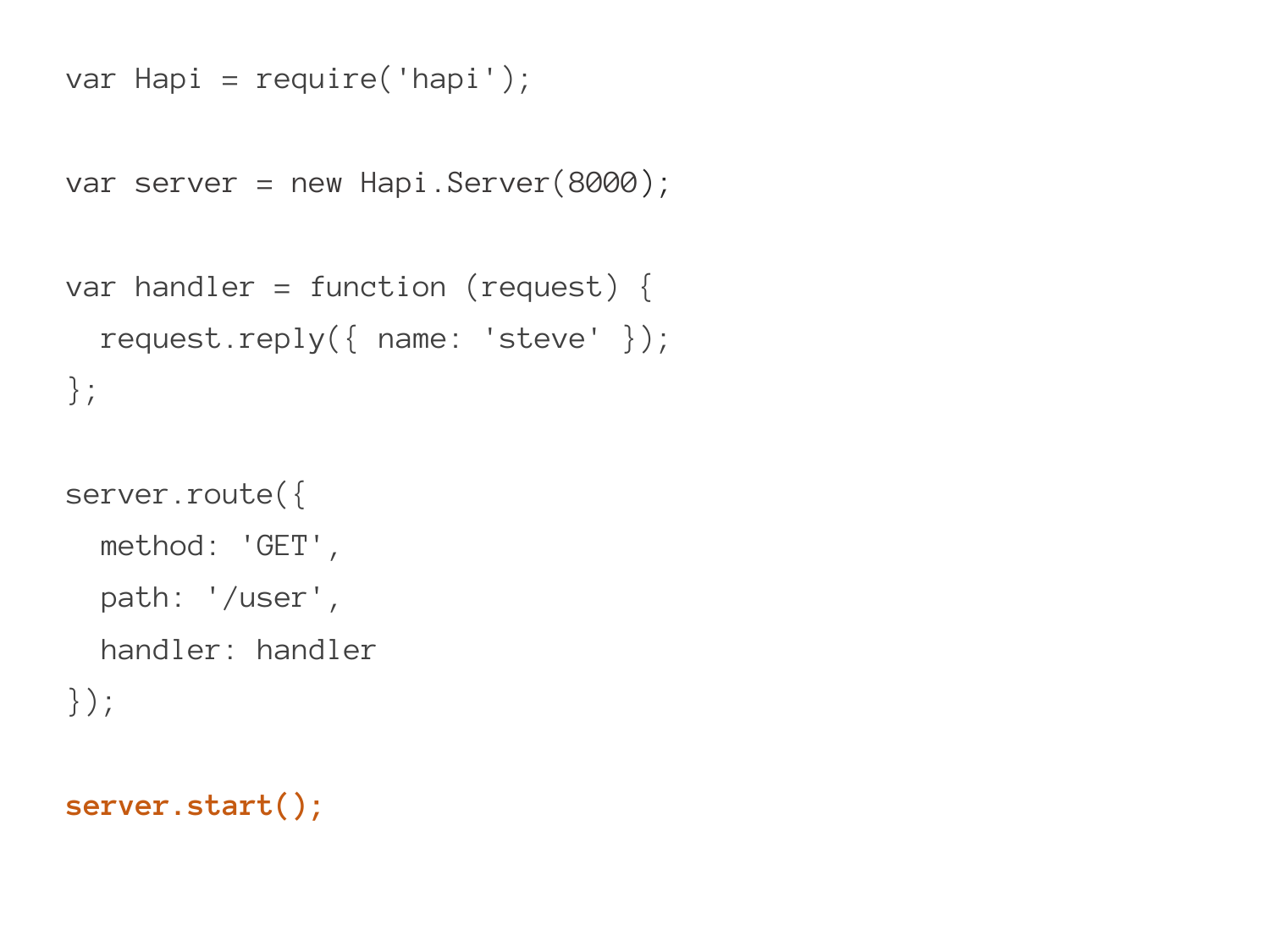

var Hapi = require('hapi');

var server = new Hapi.Server(8000);

var handler = function (request) {
  request.reply({ name: 'steve' });
};

server.route({
  method: 'GET',
  path: '/user',
  handler: handler
});

server.start();